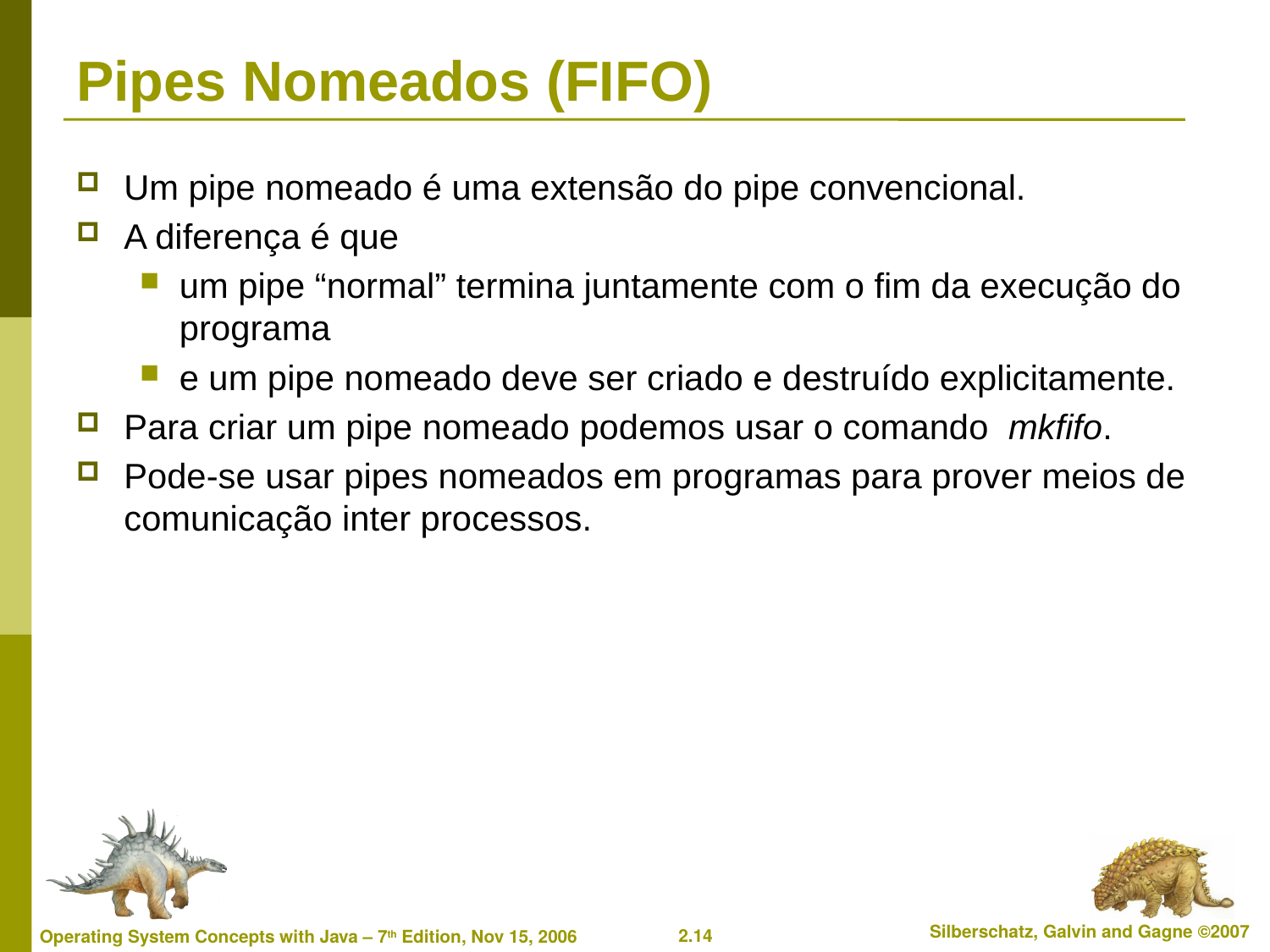

# Pipes Nomeados (FIFO)
Um pipe nomeado é uma extensão do pipe convencional.
A diferença é que
um pipe “normal” termina juntamente com o fim da execução do programa
e um pipe nomeado deve ser criado e destruído explicitamente.
Para criar um pipe nomeado podemos usar o comando  mkfifo.
Pode-se usar pipes nomeados em programas para prover meios de comunicação inter processos.